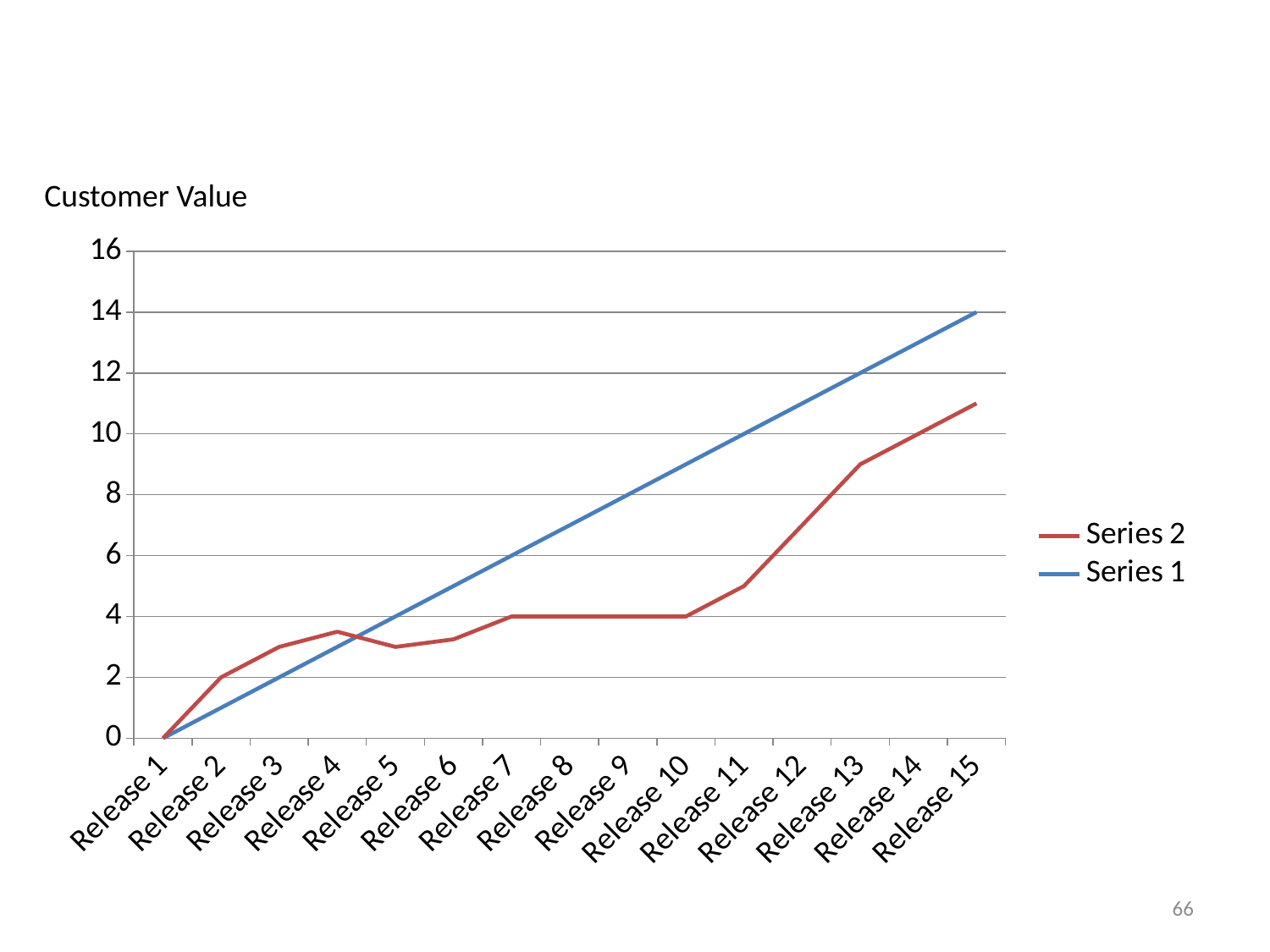

Customer Value

### Chart

| Category | Series 1 | Series 2 |
|---|---|---|
| Release 1 | 0.0 | 0.0 |
| Release 2 | 1.0 | 1.0 |
| Release 3 | 2.0 | 1.0 |
| Release 4 | 3.0 | 0.5 |
|  Release 5 | 4.0 | -1.0 |
|  Release 6 | 5.0 | -1.750000000000002 |
|  Release 7 | 6.0 | -2.0 |
|  Release 8 | 7.0 | -3.0 |
|  Release 9 | 8.0 | -4.0 |
|  Release 10 | 9.0 | -5.0 |
|  Release 11 | 10.0 | -5.0 |
|  Release 12 | 11.0 | -4.0 |
|  Release 13 | 12.0 | -3.0 |
|  Release 14 | 13.0 | -3.0 |
|  Release 15 | 14.0 | -3.0 |
66